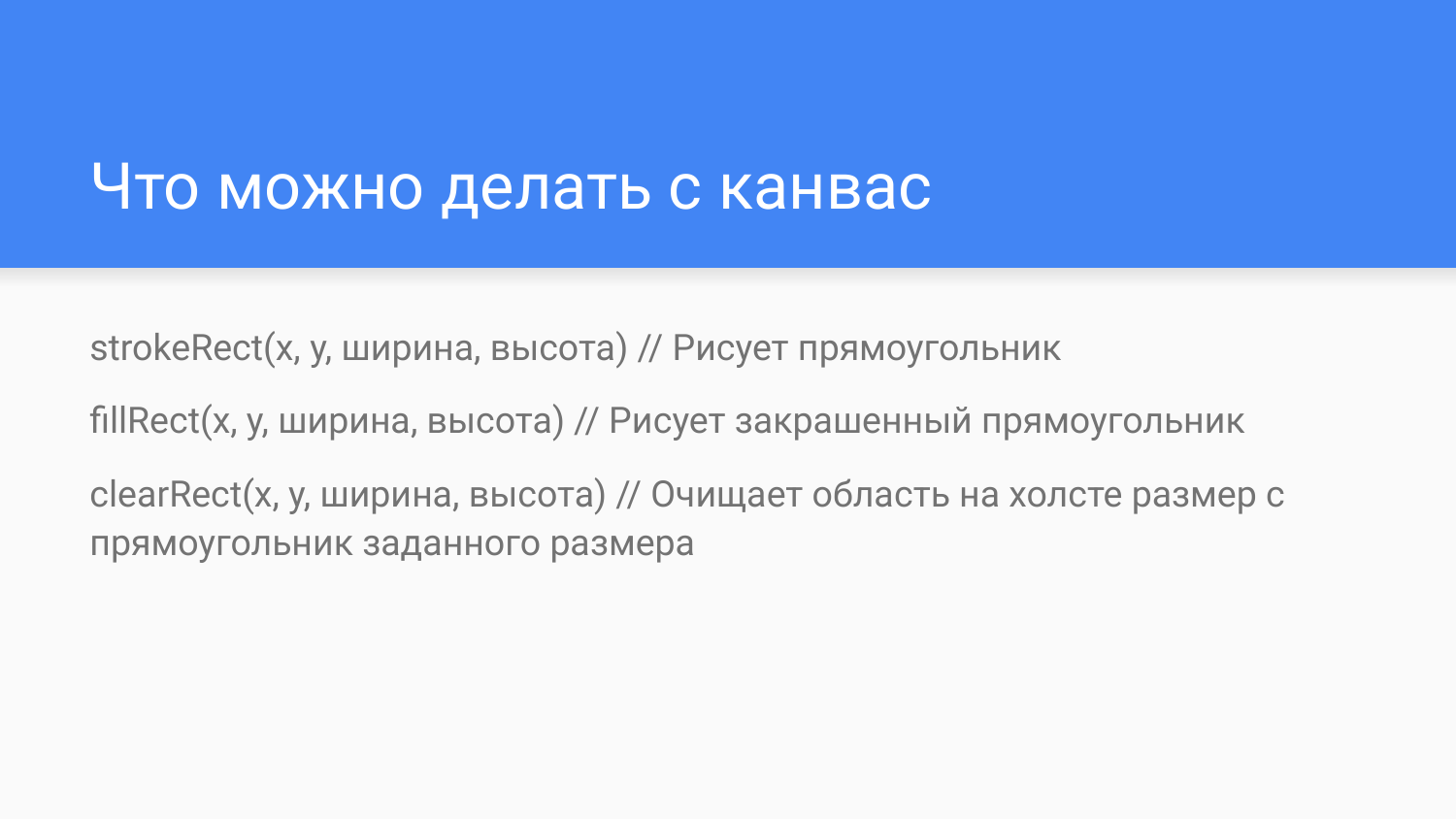

# Что можно делать с канвас
strokeRect(x, y, ширина, высота) // Рисует прямоугольник
fillRect(x, y, ширина, высота) // Рисует закрашенный прямоугольник
clearRect(x, y, ширина, высота) // Очищает область на холсте размер с прямоугольник заданного размера